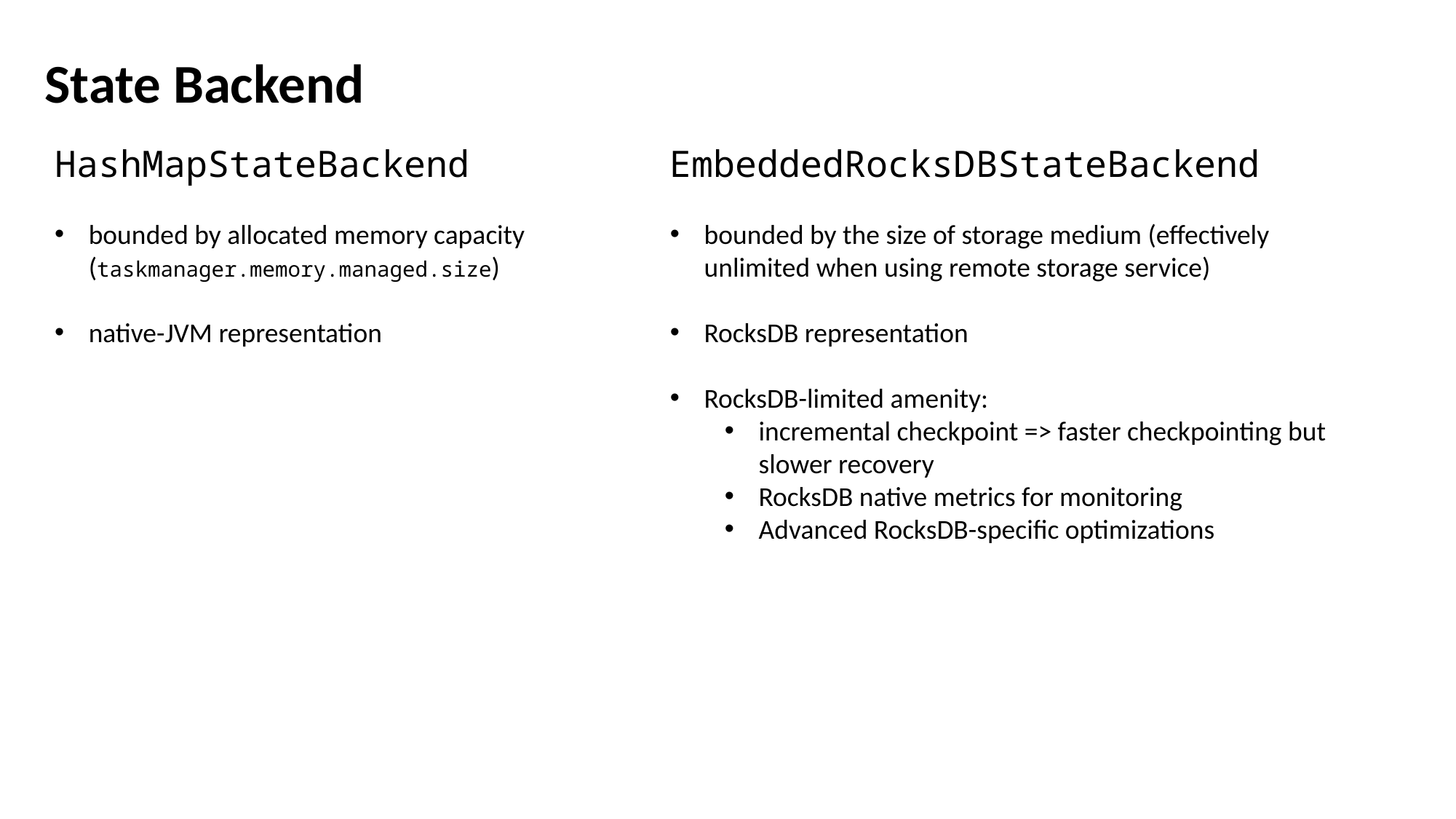

State Backend
HashMapStateBackend

bounded by allocated memory capacity (taskmanager.memory.managed.size)

native-JVM representation

EmbeddedRocksDBStateBackend

bounded by the size of storage medium (effectively unlimited when using remote storage service)

RocksDB representation

RocksDB-limited amenity:
incremental checkpoint => faster checkpointing but slower recovery
RocksDB native metrics for monitoring
Advanced RocksDB-specific optimizations